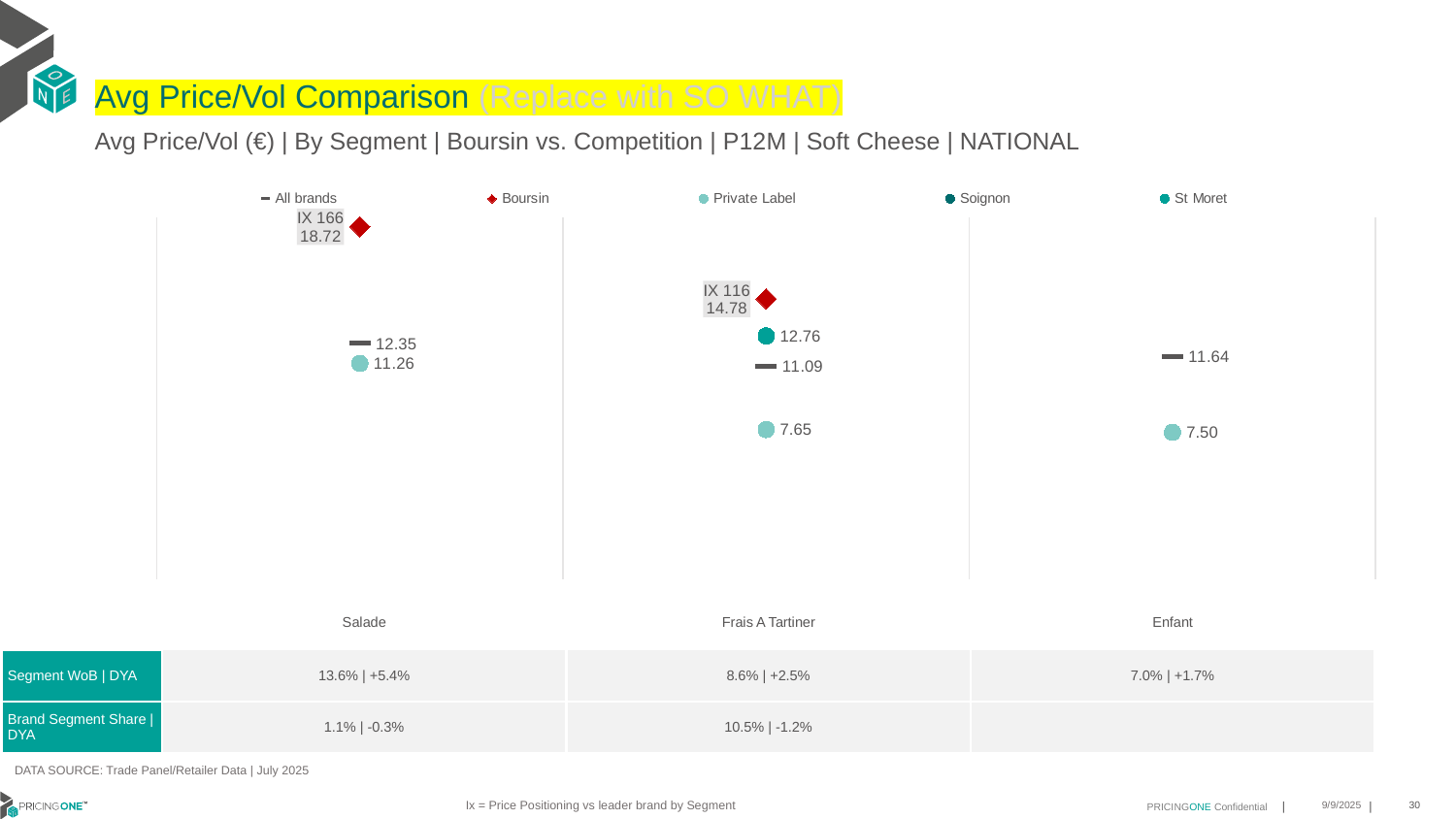

# Avg Price/Vol Comparison (Replace with SO WHAT)
Avg Price/Vol (€) | By Segment | Boursin vs. Competition | P12M | Soft Cheese | NATIONAL

### Chart

| Category | All brands | Boursin | Private Label | Soignon | St Moret |
|---|---|---|---|---|---|
| IX 166 | 12.35 | 18.72 | 11.26 | None | None |
| IX 116 | 11.09 | 14.78 | 7.65 | None | 12.76 |
| None | 11.64 | None | 7.5 | None | None |
|  | Salade | Frais A Tartiner | Enfant |
| --- | --- | --- | --- |
| Segment WoB | DYA | 13.6% | +5.4% | 8.6% | +2.5% | 7.0% | +1.7% |
| Brand Segment Share | DYA | 1.1% | -0.3% | 10.5% | -1.2% |  |
DATA SOURCE: Trade Panel/Retailer Data | July 2025
Ix = Price Positioning vs leader brand by Segment
9/9/2025
30